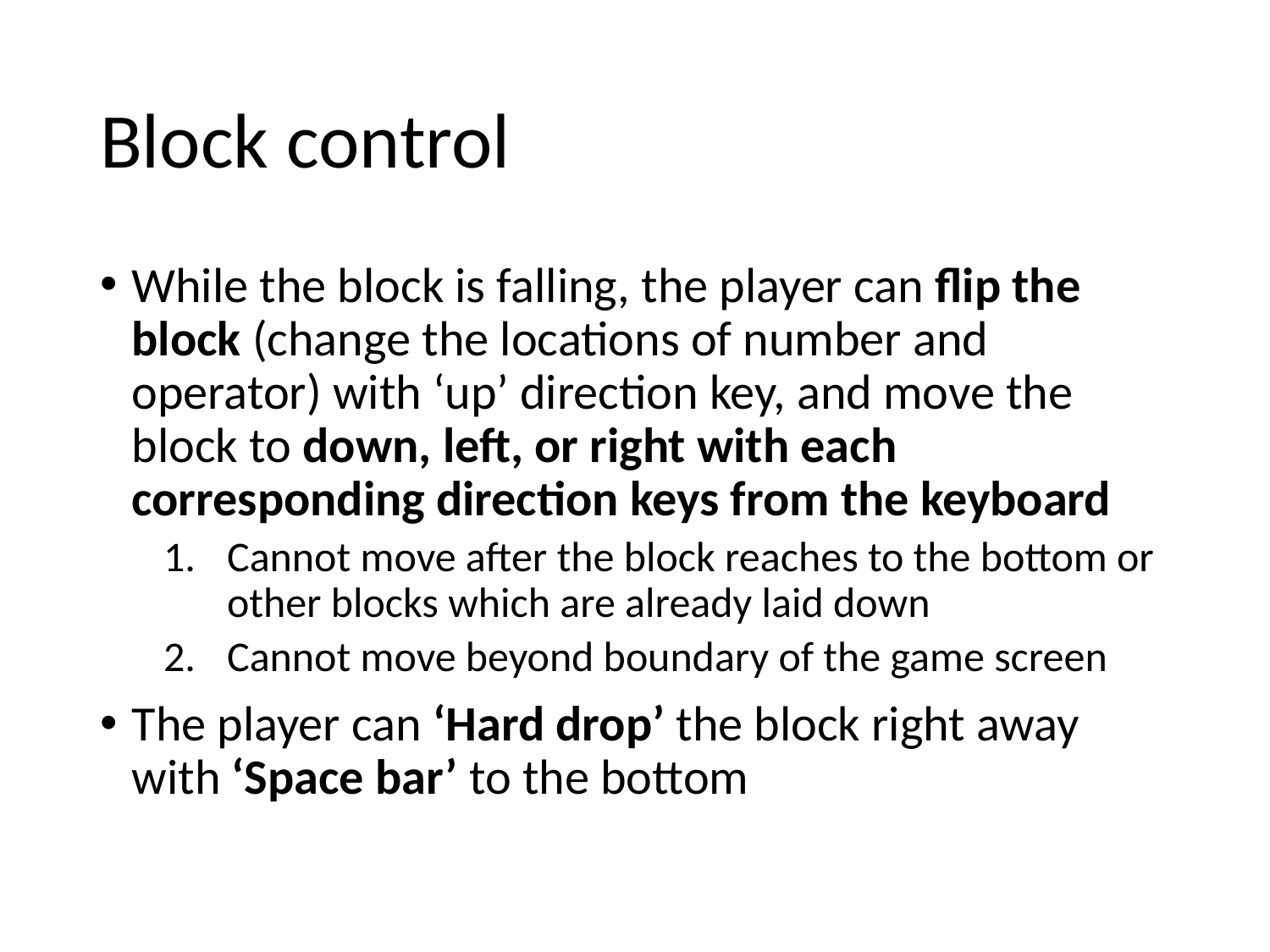

# Block control
While the block is falling, the player can flip the block (change the locations of number and operator) with ‘up’ direction key, and move the block to down, left, or right with each corresponding direction keys from the keyboard
Cannot move after the block reaches to the bottom or other blocks which are already laid down
Cannot move beyond boundary of the game screen
The player can ‘Hard drop’ the block right away with ‘Space bar’ to the bottom